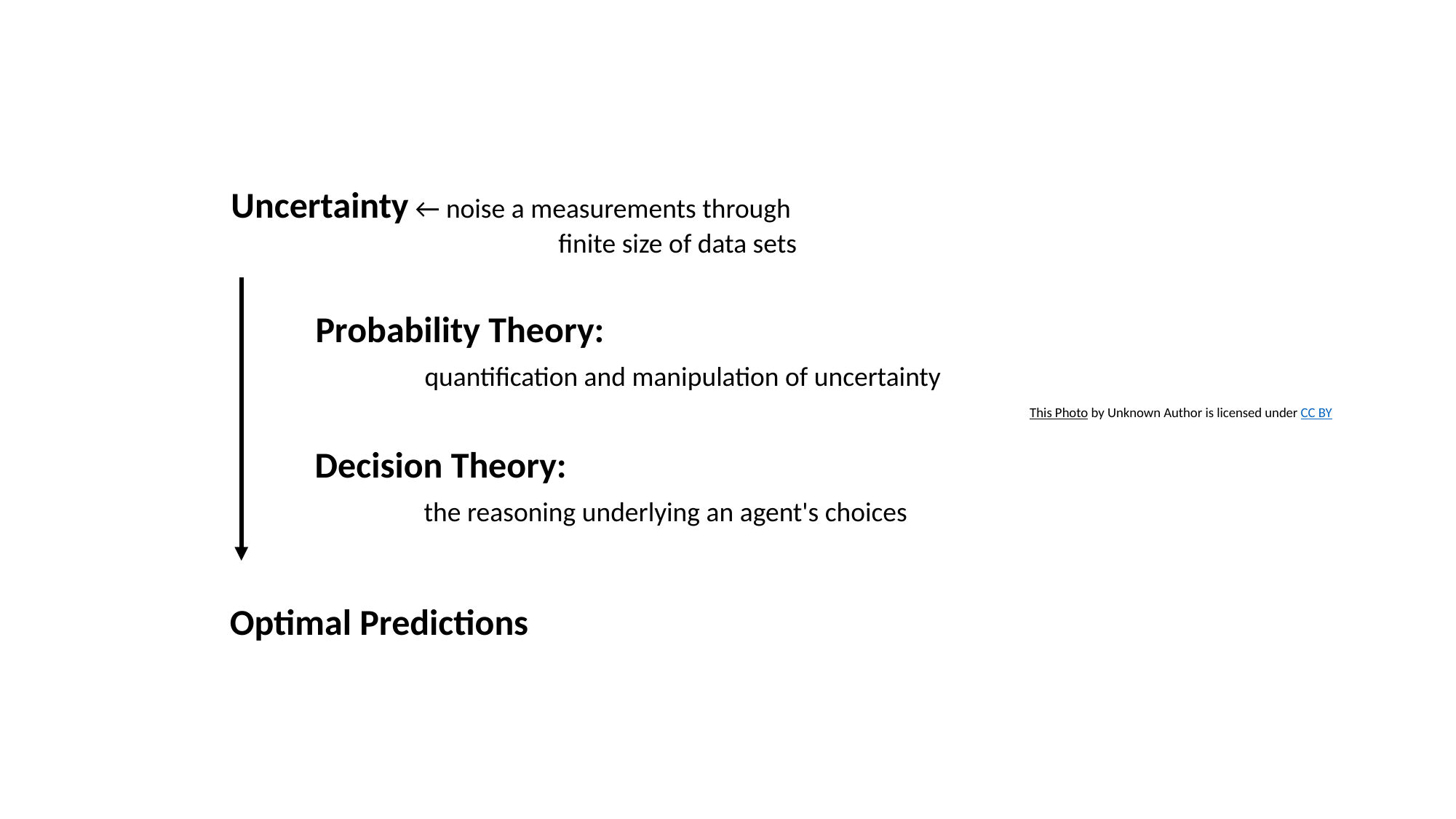

Uncertainty ← noise a measurements through
			finite size of data sets
Probability Theory:
	quantification and manipulation of uncertainty
Decision Theory:
	the reasoning underlying an agent's choices
Optimal Predictions
This Photo by Unknown Author is licensed under CC BY